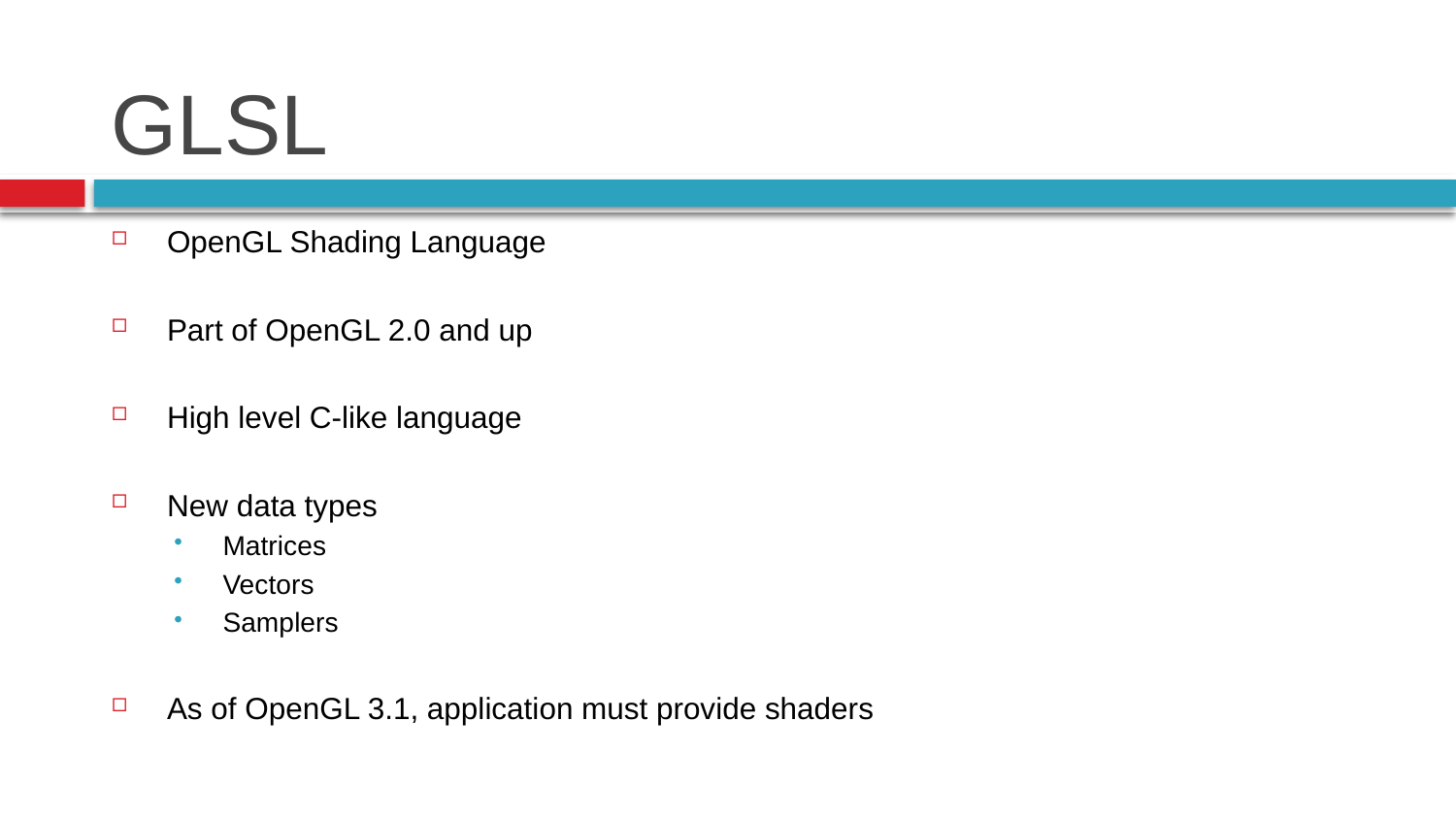

# GLSL
OpenGL Shading Language

Part of OpenGL 2.0 and up

High level C-like language

New data types
Matrices
Vectors
Samplers

As of OpenGL 3.1, application must provide shaders